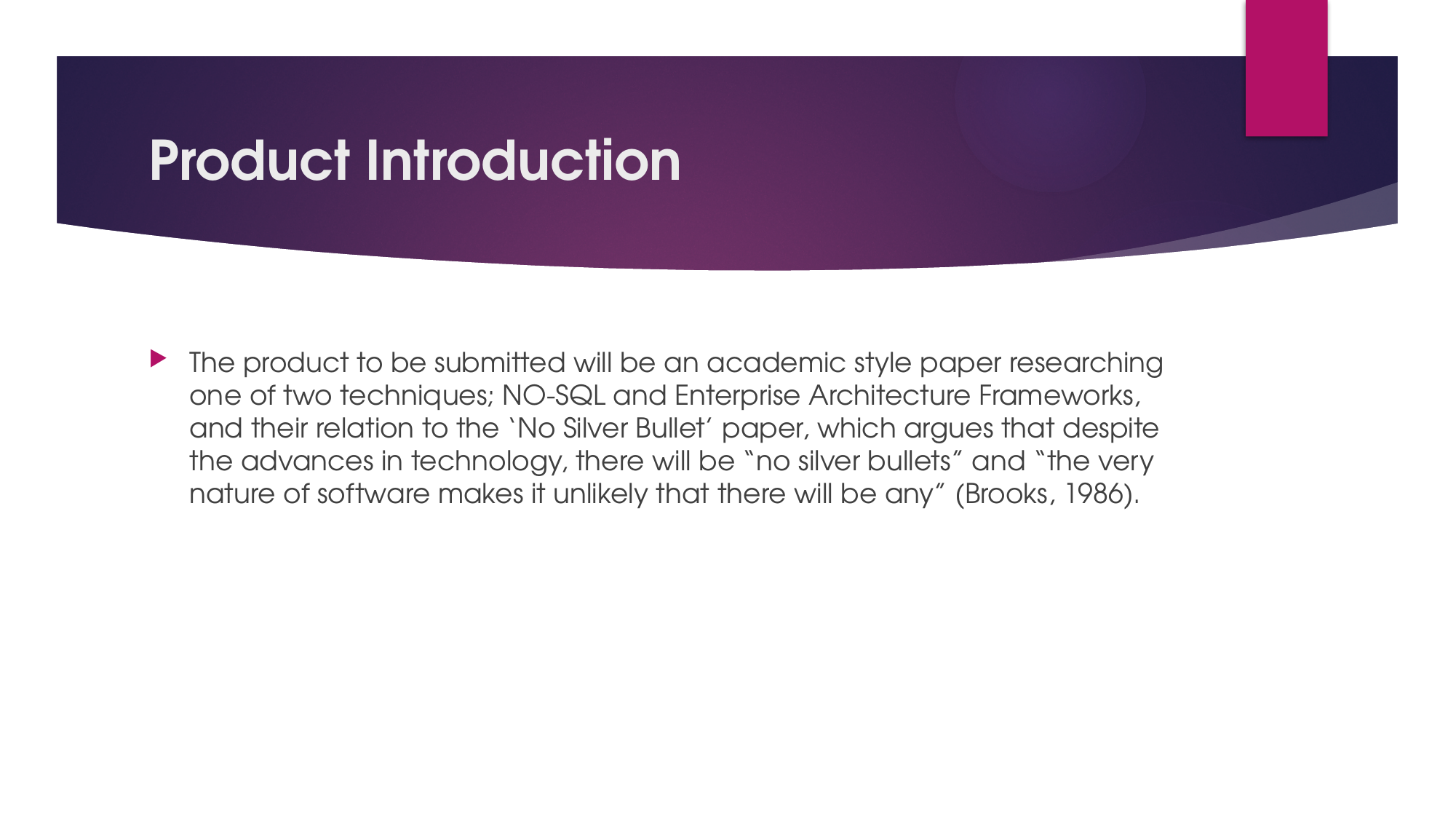

# Product Introduction
The product to be submitted will be an academic style paper researching one of two techniques; NO-SQL and Enterprise Architecture Frameworks, and their relation to the ‘No Silver Bullet’ paper, which argues that despite the advances in technology, there will be “no silver bullets” and “the very nature of software makes it unlikely that there will be any” (Brooks, 1986).